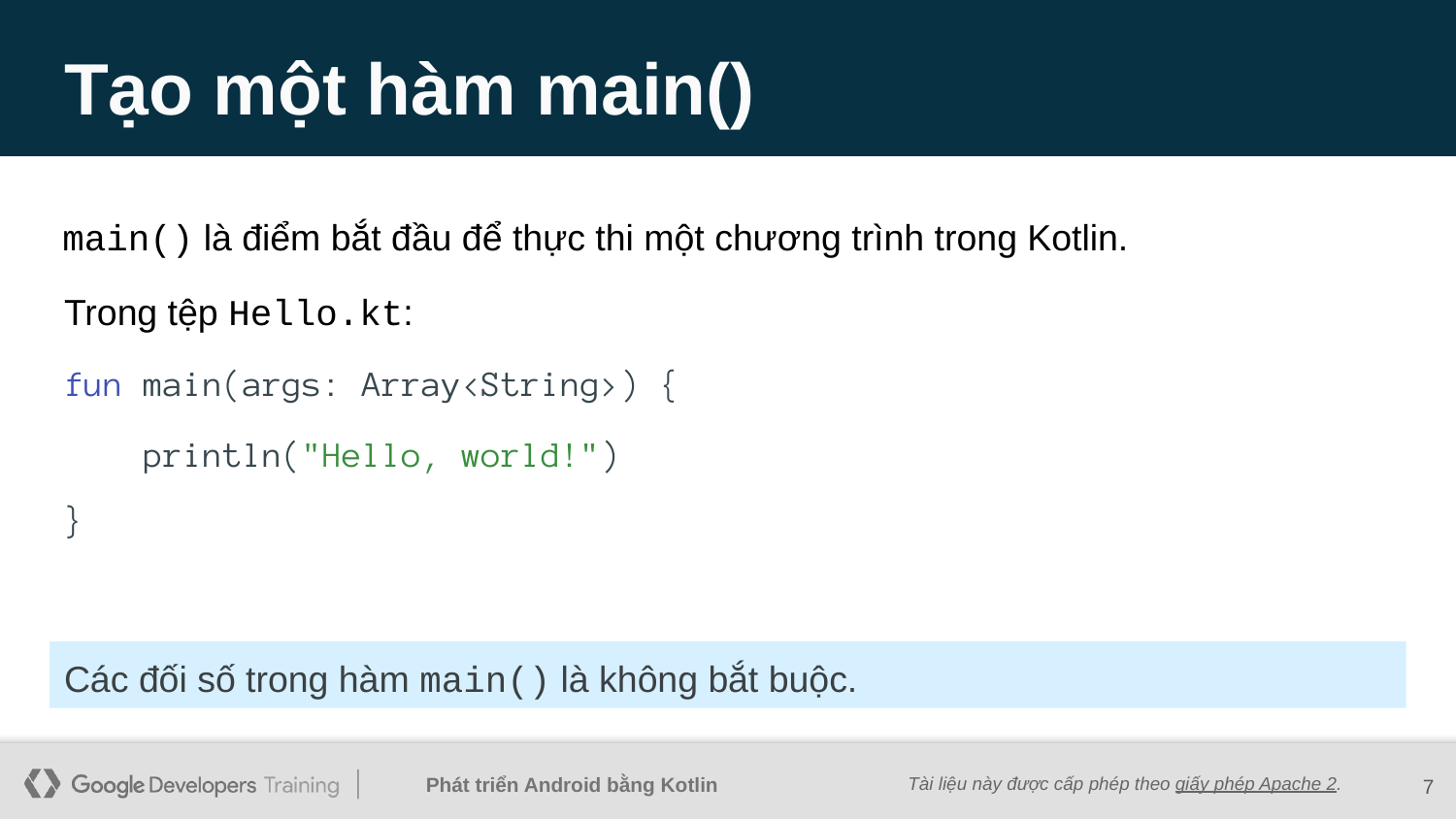

# Tạo một hàm main()
main() là điểm bắt đầu để thực thi một chương trình trong Kotlin.
Trong tệp Hello.kt:
fun main(args: Array<String>) {
    println("Hello, world!")
}

Các đối số trong hàm main() là không bắt buộc.
7